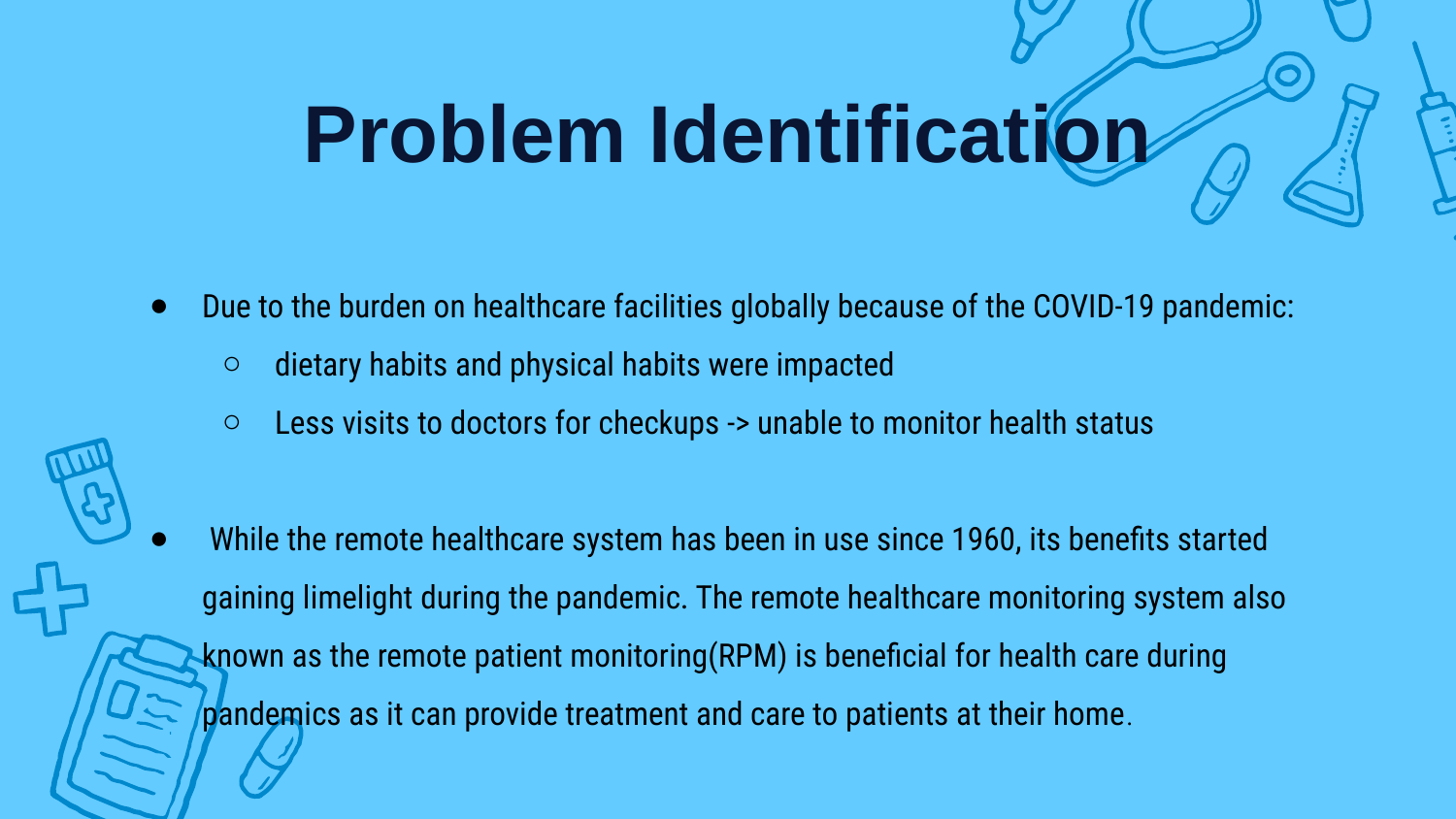

# Problem Identification
Due to the burden on healthcare facilities globally because of the COVID-19 pandemic:
dietary habits and physical habits were impacted
Less visits to doctors for checkups -> unable to monitor health status

 While the remote healthcare system has been in use since 1960, its benefits started gaining limelight during the pandemic. The remote healthcare monitoring system also known as the remote patient monitoring(RPM) is beneficial for health care during pandemics as it can provide treatment and care to patients at their home.